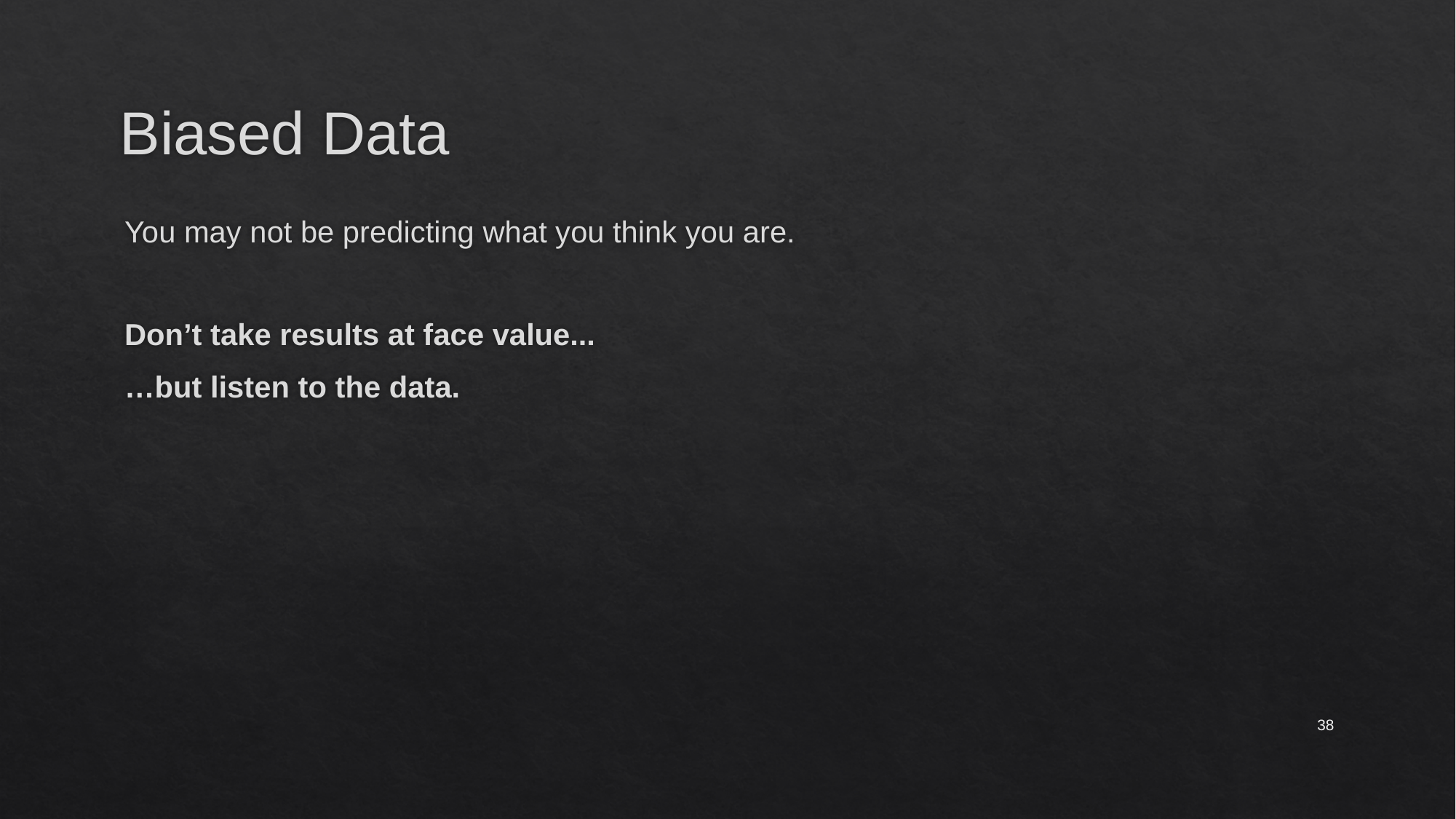

# Biased Data
You may not be predicting what you think you are.

Don’t take results at face value...
…but listen to the data.
38